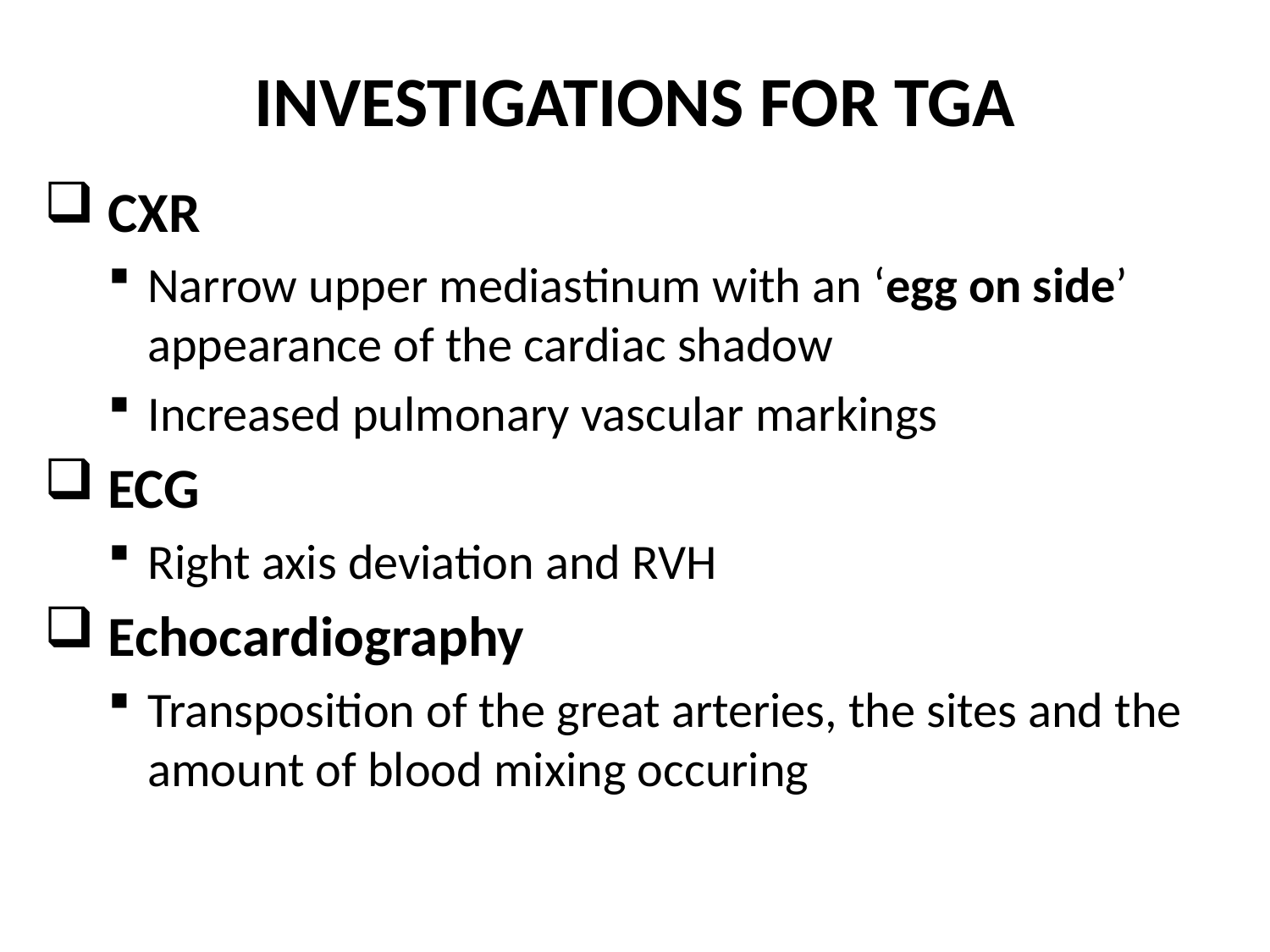

# INVESTIGATIONS FOR TGA
 CXR
Narrow upper mediastinum with an ‘egg on side’ appearance of the cardiac shadow
Increased pulmonary vascular markings
 ECG
Right axis deviation and RVH
 Echocardiography
Transposition of the great arteries, the sites and the amount of blood mixing occuring